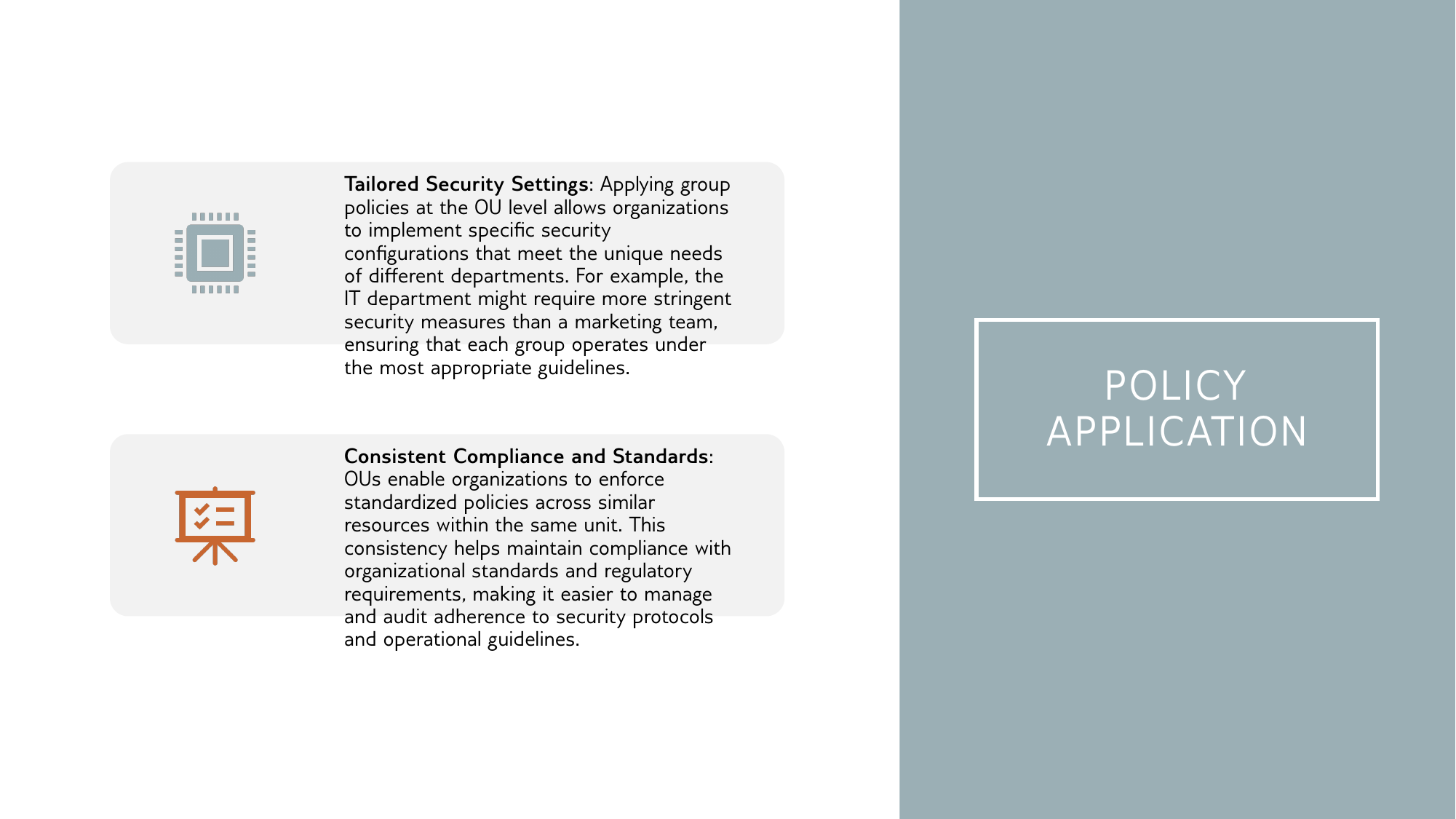

Tailored Security Settings: Applying group policies at the OU level allows organizations to implement specific security configurations that meet the unique needs of different departments. For example, the IT department might require more stringent security measures than a marketing team, ensuring that each group operates under the most appropriate guidelines.
Consistent Compliance and Standards: OUs enable organizations to enforce standardized policies across similar resources within the same unit. This consistency helps maintain compliance with organizational standards and regulatory requirements, making it easier to manage and audit adherence to security protocols and operational guidelines.
# Policy Application